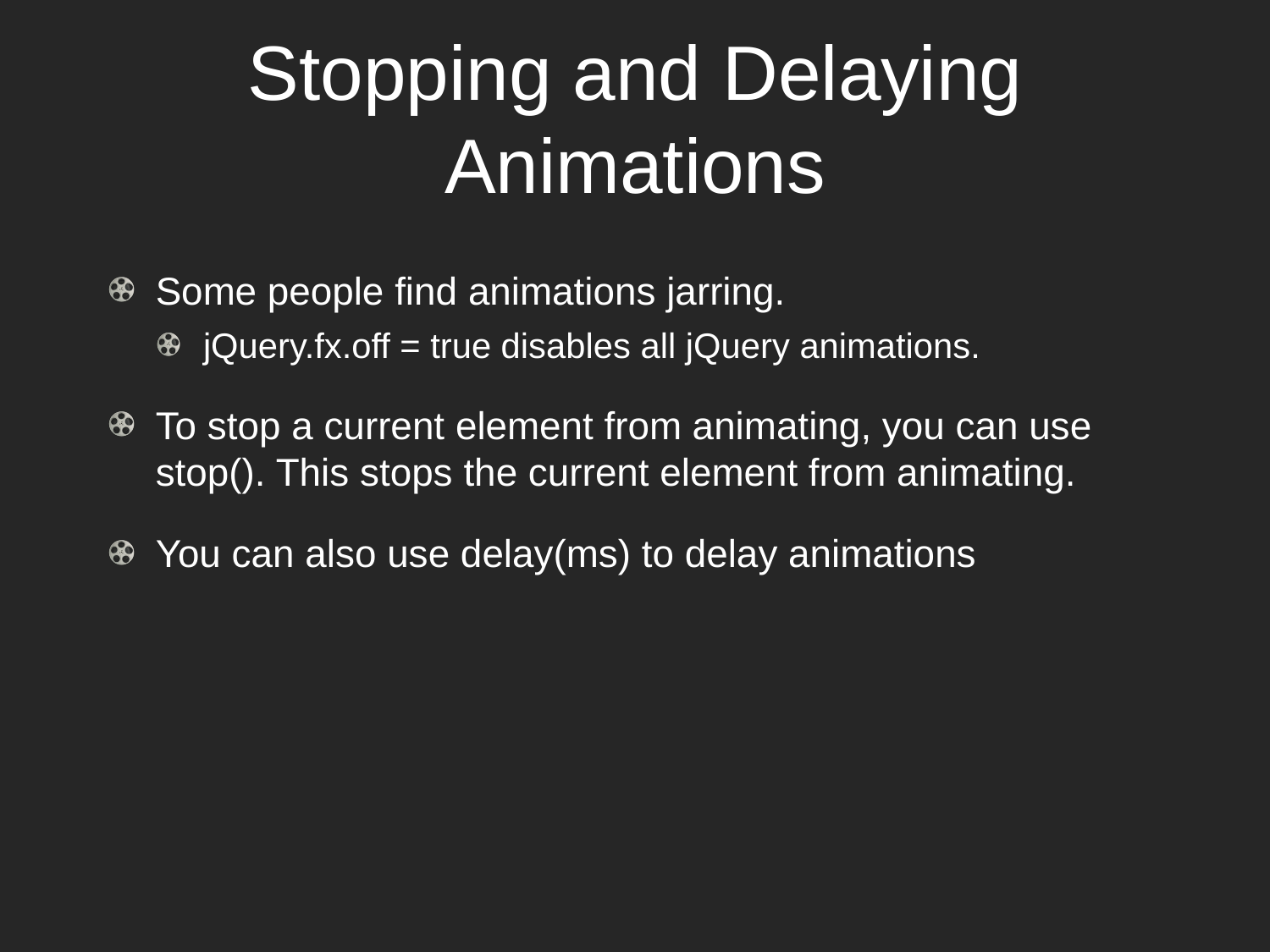

# Stopping and Delaying Animations
Some people find animations jarring.
jQuery.fx.off = true disables all jQuery animations.
To stop a current element from animating, you can use stop(). This stops the current element from animating.
You can also use delay(ms) to delay animations